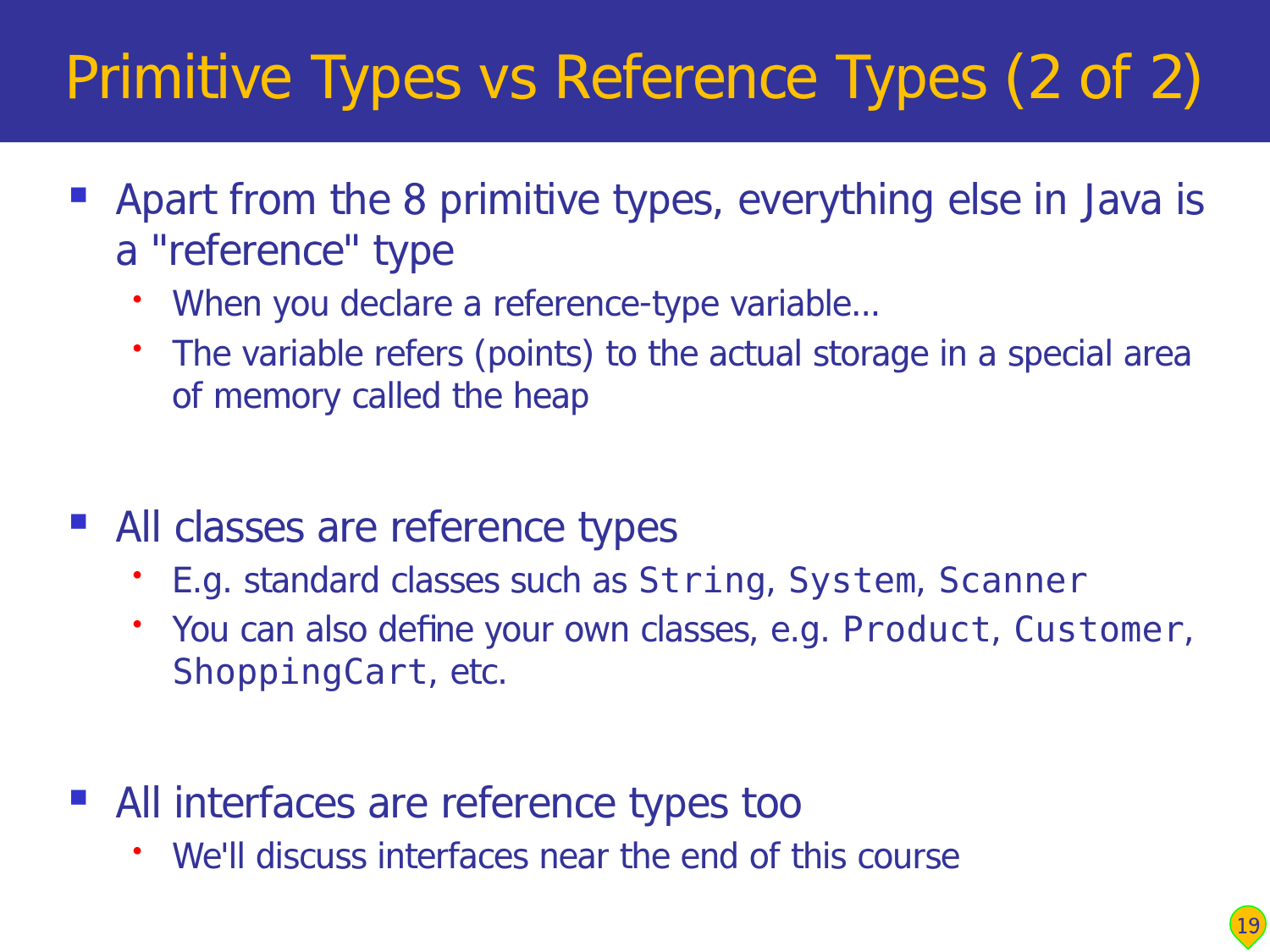

# Primitive Types vs Reference Types (2 of 2)
Apart from the 8 primitive types, everything else in Java is a "reference" type
When you declare a reference-type variable…
The variable refers (points) to the actual storage in a special area of memory called the heap

All classes are reference types
E.g. standard classes such as String, System, Scanner
You can also define your own classes, e.g. Product, Customer, ShoppingCart, etc.

All interfaces are reference types too
We'll discuss interfaces near the end of this course
19